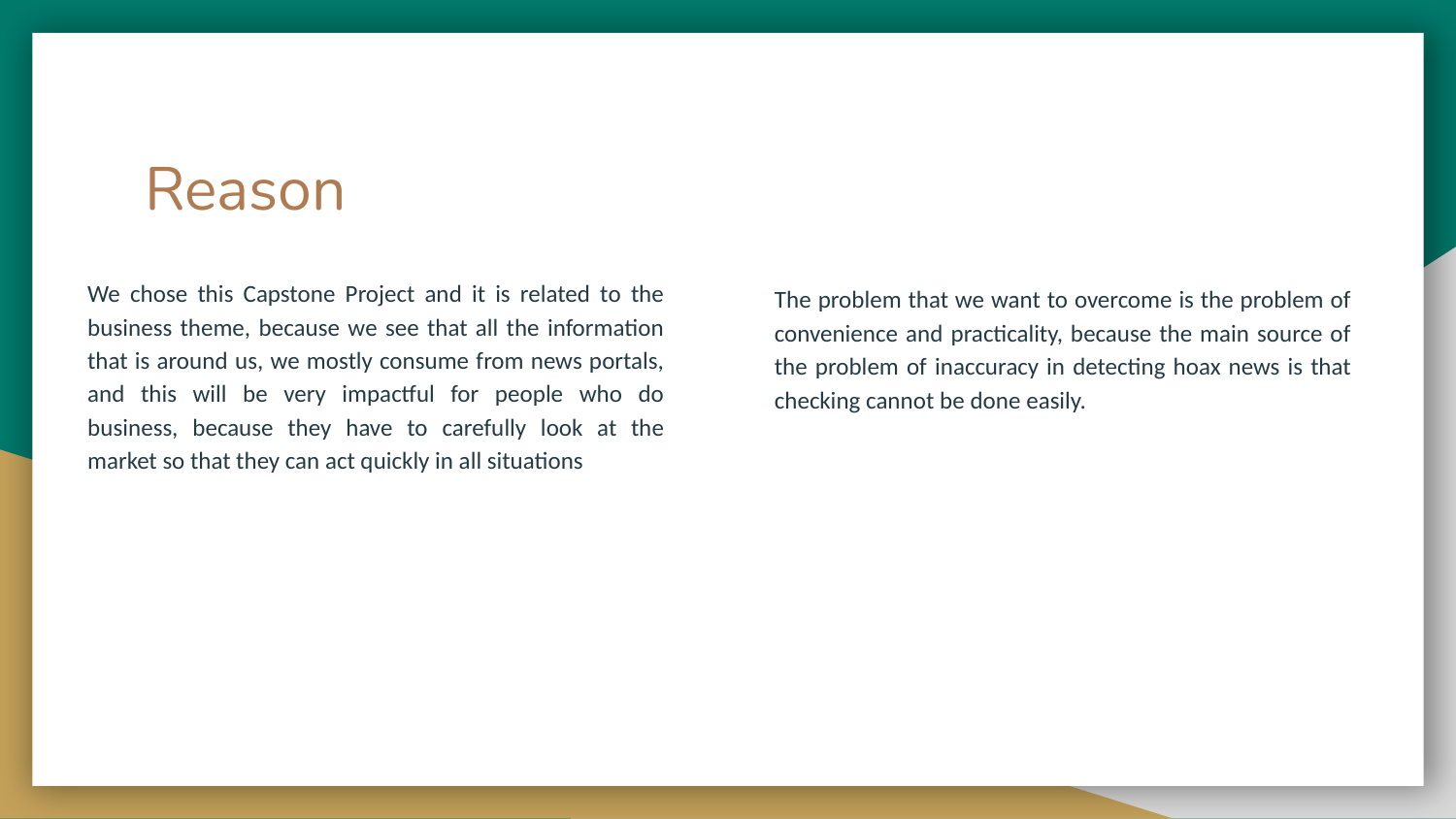

# Reason
We chose this Capstone Project and it is related to the business theme, because we see that all the information that is around us, we mostly consume from news portals, and this will be very impactful for people who do business, because they have to carefully look at the market so that they can act quickly in all situations

The problem that we want to overcome is the problem of convenience and practicality, because the main source of the problem of inaccuracy in detecting hoax news is that checking cannot be done easily.